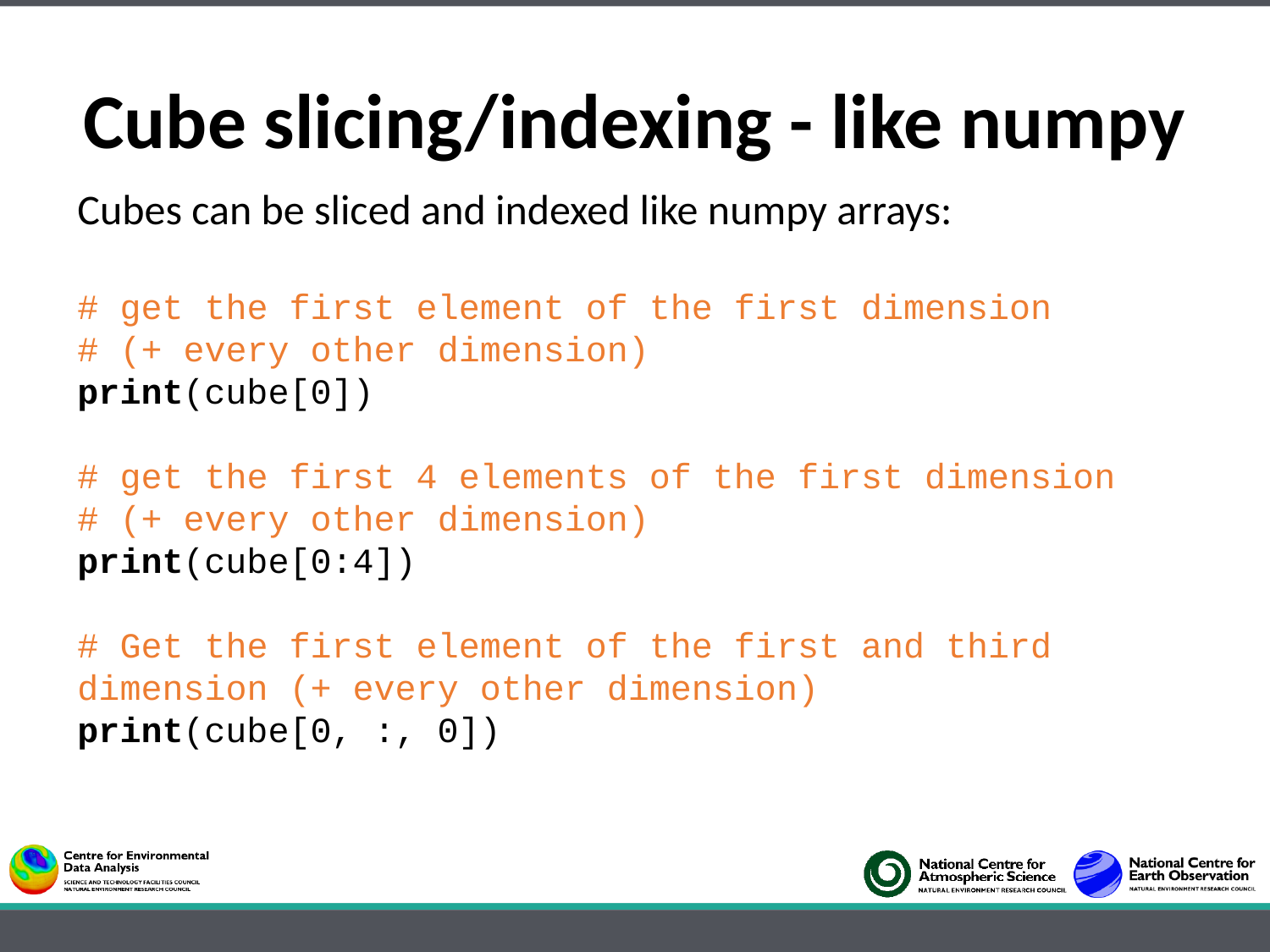

Cube slicing/indexing - like numpy
Cubes can be sliced and indexed like numpy arrays:

# get the first element of the first dimension # (+ every other dimension)
print(cube[0])

# get the first 4 elements of the first dimension
# (+ every other dimension)
print(cube[0:4])

# Get the first element of the first and third dimension (+ every other dimension)
print(cube[0, :, 0])